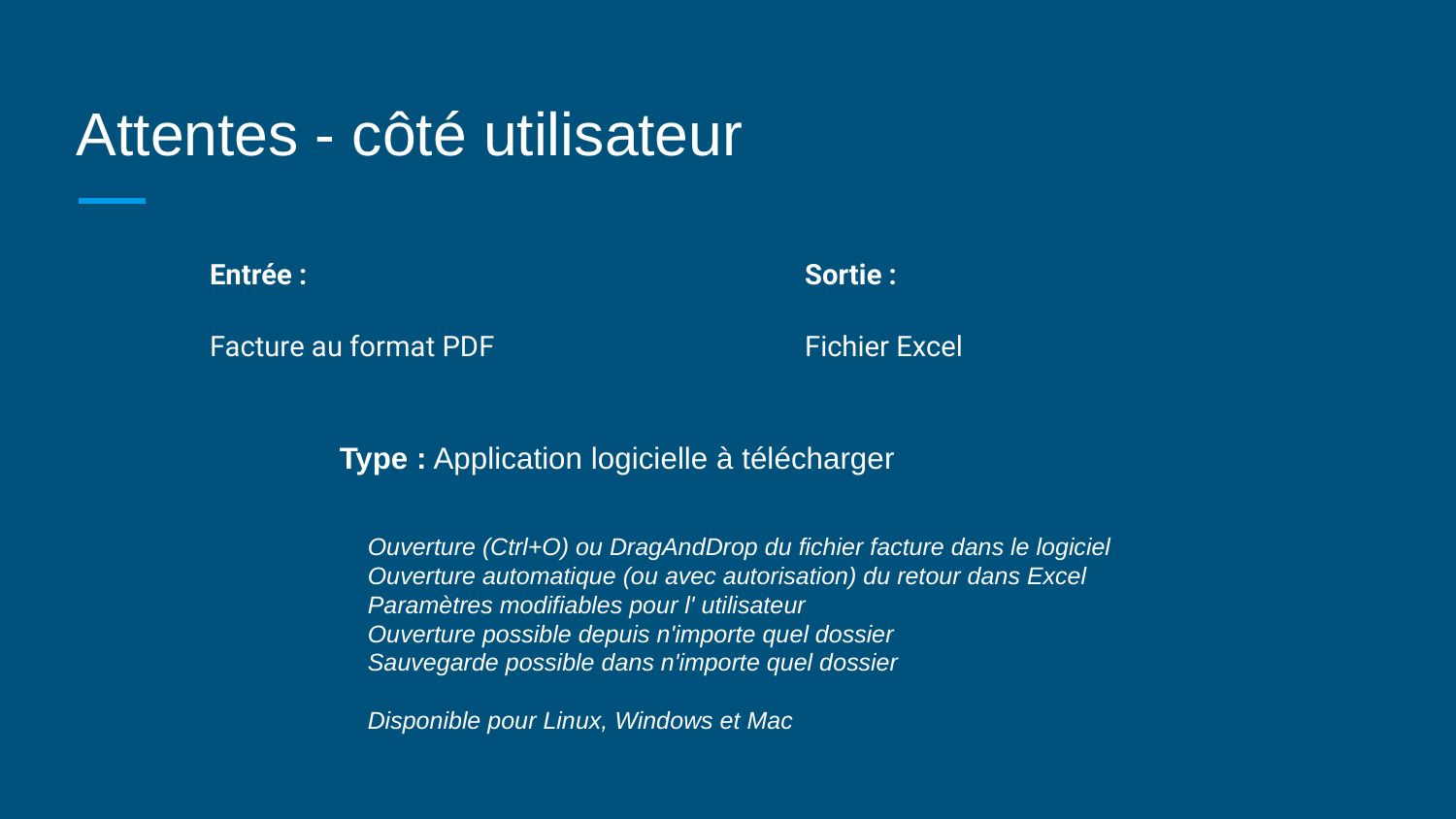

# Attentes - côté utilisateur
Entrée :
Facture au format PDF
Sortie :
Fichier Excel
Type : Application logicielle à télécharger
Ouverture (Ctrl+O) ou DragAndDrop du fichier facture dans le logiciel
Ouverture automatique (ou avec autorisation) du retour dans Excel
Paramètres modifiables pour l' utilisateur
Ouverture possible depuis n'importe quel dossier
Sauvegarde possible dans n'importe quel dossier

Disponible pour Linux, Windows et Mac